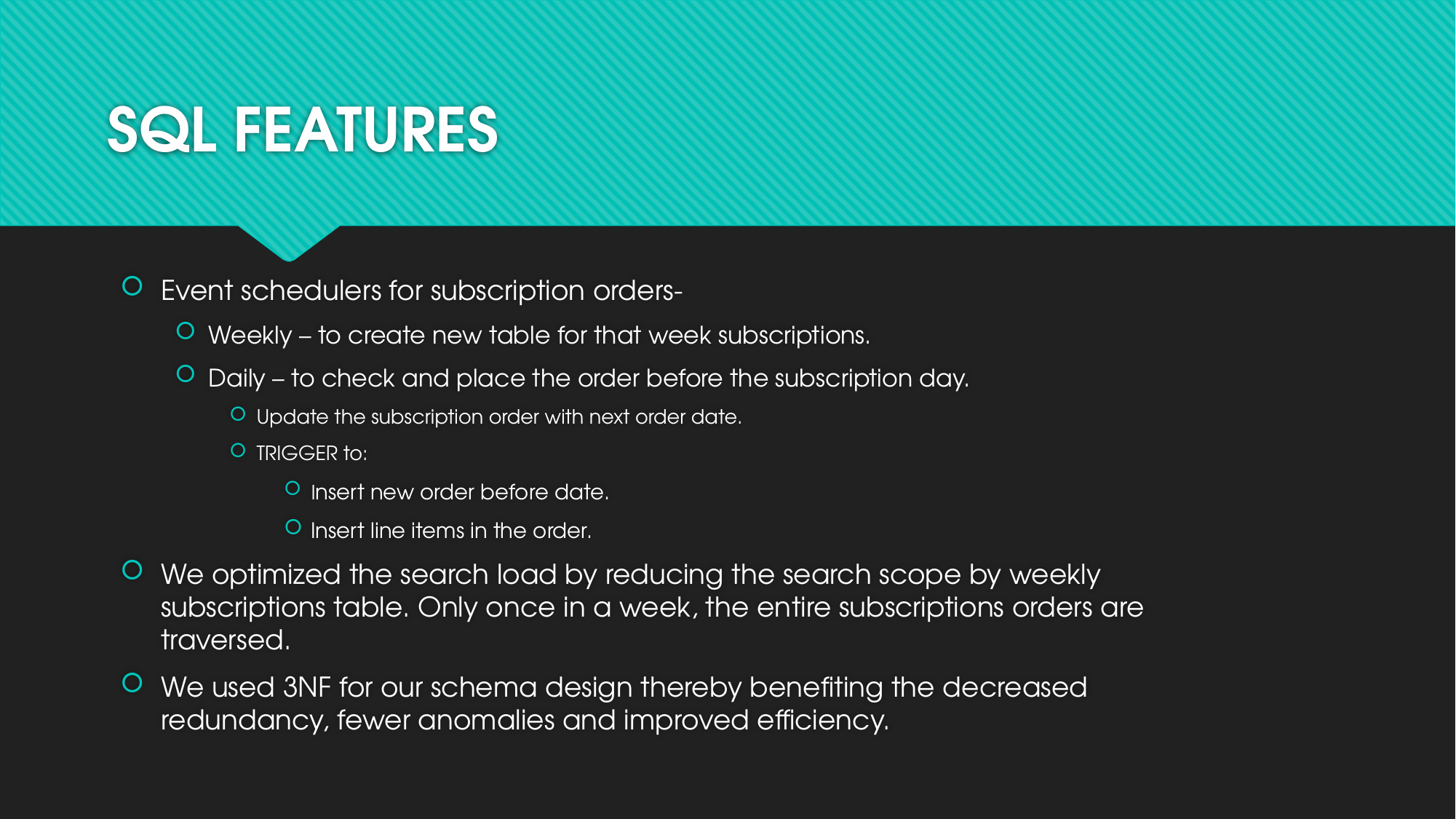

# SQL FEATURES
Event schedulers for subscription orders-
Weekly – to create new table for that week subscriptions.
Daily – to check and place the order before the subscription day.
Update the subscription order with next order date.
TRIGGER to:
Insert new order before date.
Insert line items in the order.
We optimized the search load by reducing the search scope by weekly subscriptions table. Only once in a week, the entire subscriptions orders are traversed.
We used 3NF for our schema design thereby benefiting the decreased redundancy, fewer anomalies and improved efficiency.